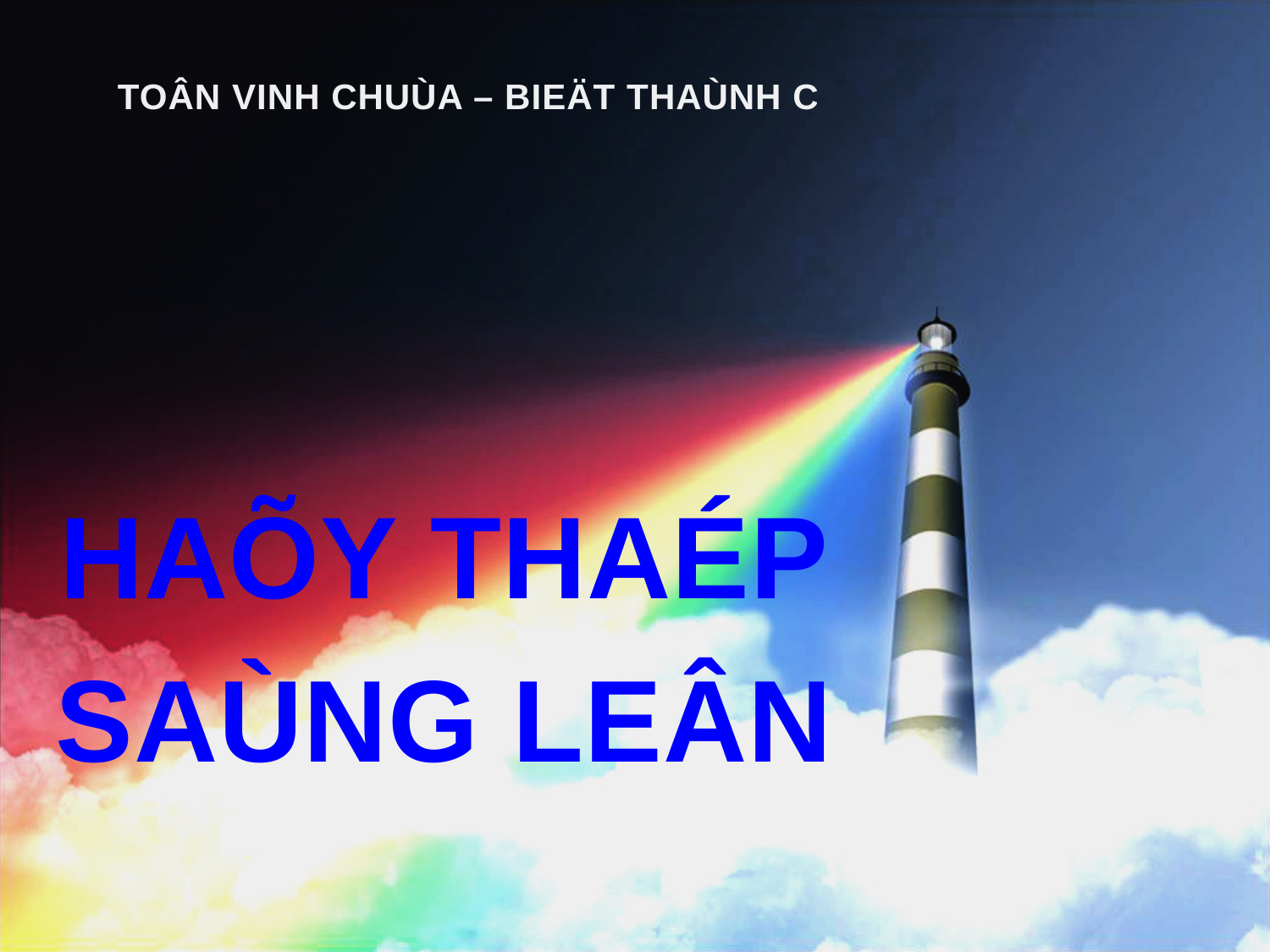

# TOÂN VINH CHUÙA – BIEÄT THAÙNH CA
HAÕY THAÉP
SAÙNG LEÂN